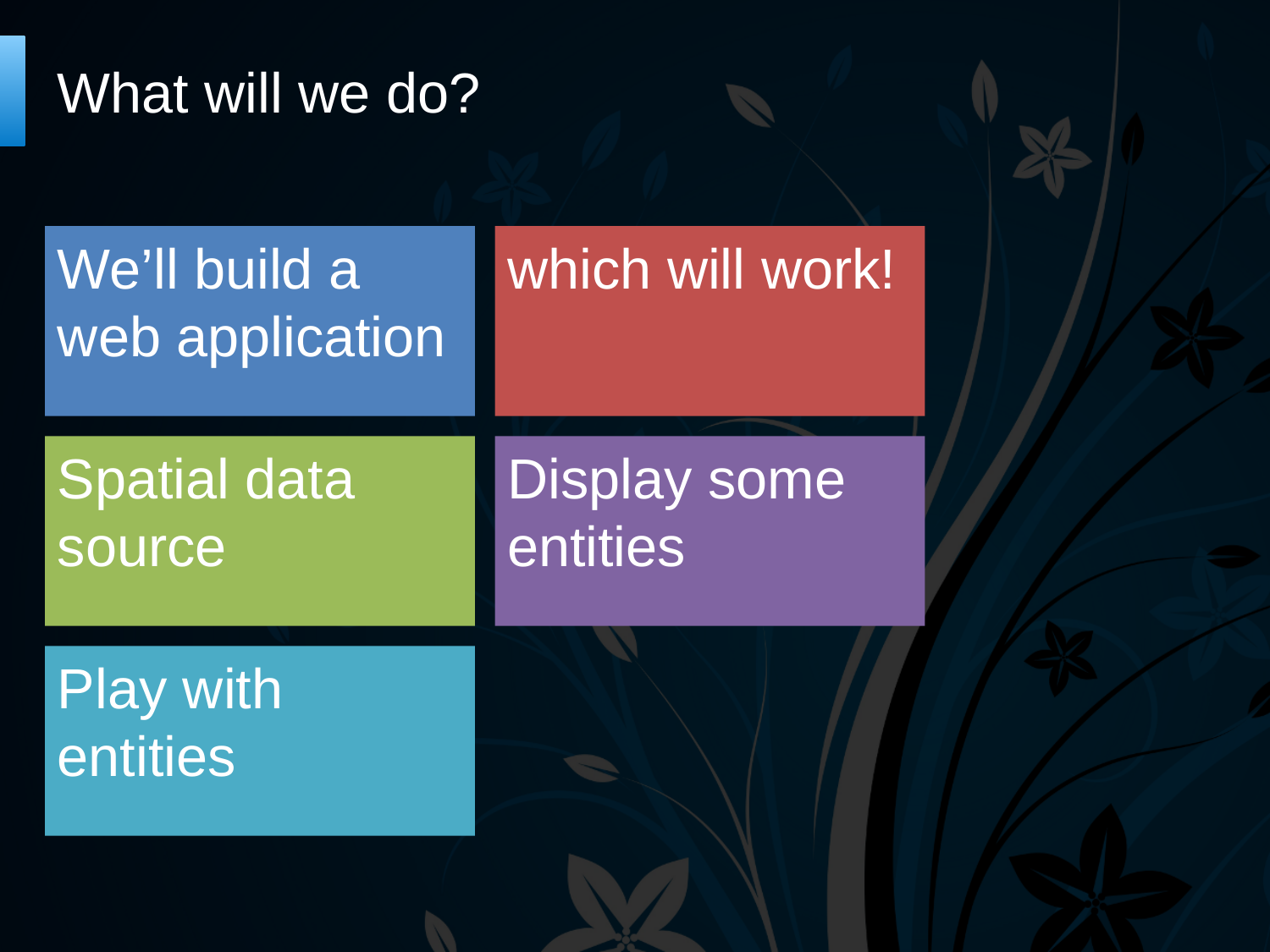

# What will we do?
We’ll build a web application
which will work!
Spatial data source
Display some entities
Play with entities